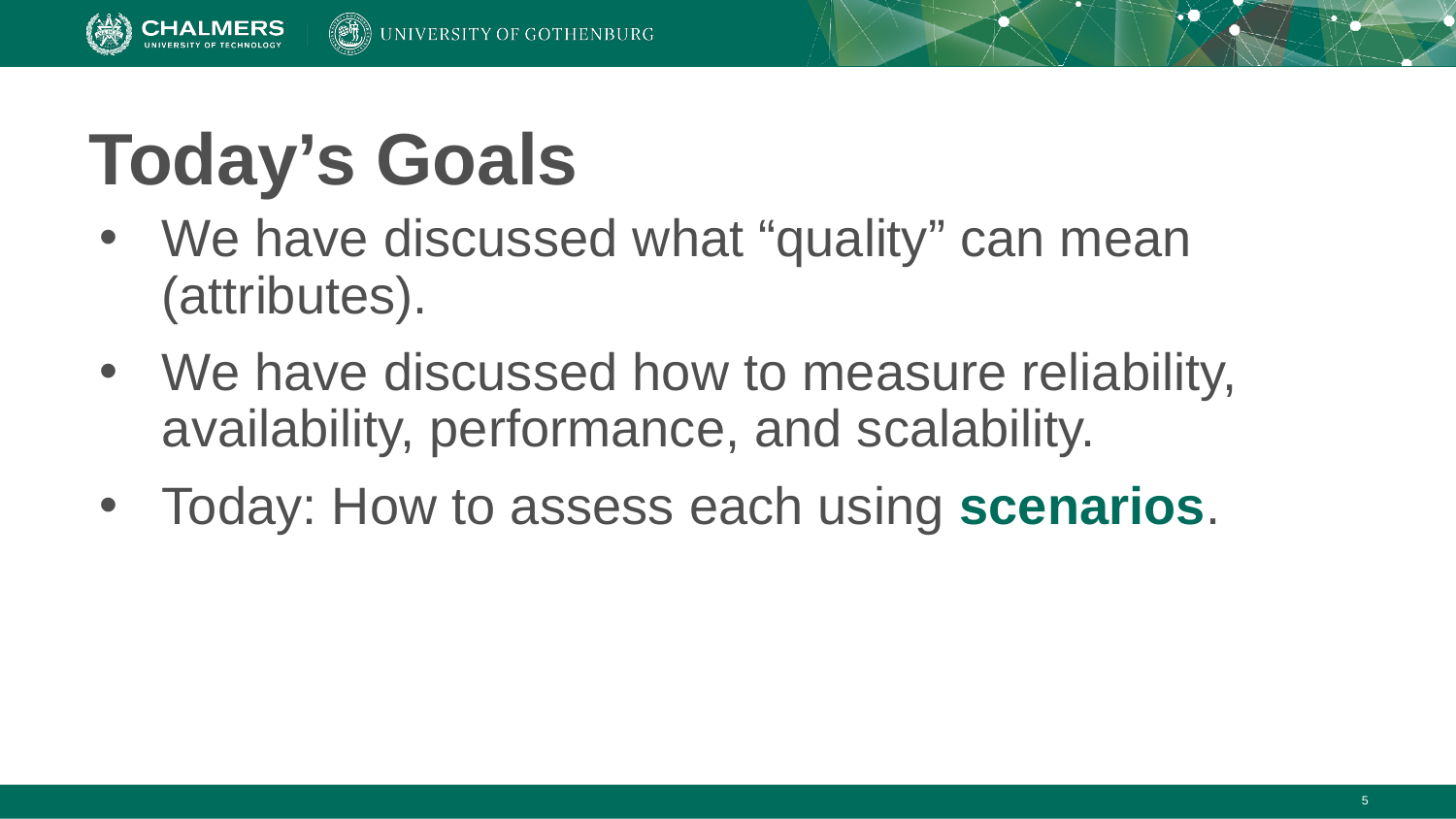

# Today’s Goals
We have discussed what “quality” can mean (attributes).
We have discussed how to measure reliability, availability, performance, and scalability.
Today: How to assess each using scenarios.
5